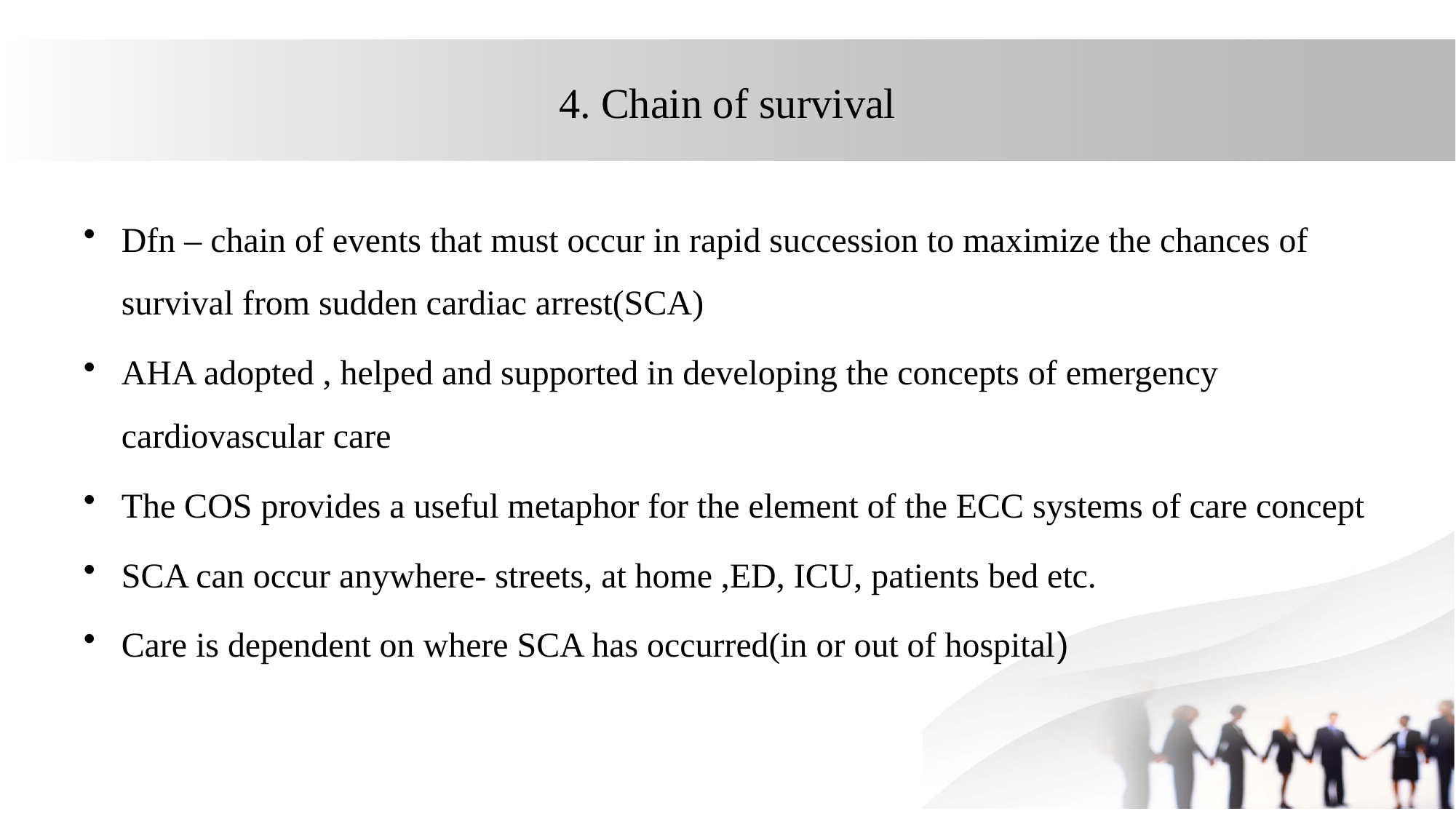

# 4. Chain of survival
Dfn – chain of events that must occur in rapid succession to maximize the chances of survival from sudden cardiac arrest(SCA)
AHA adopted , helped and supported in developing the concepts of emergency cardiovascular care
The COS provides a useful metaphor for the element of the ECC systems of care concept
SCA can occur anywhere- streets, at home ,ED, ICU, patients bed etc.
Care is dependent on where SCA has occurred(in or out of hospital)